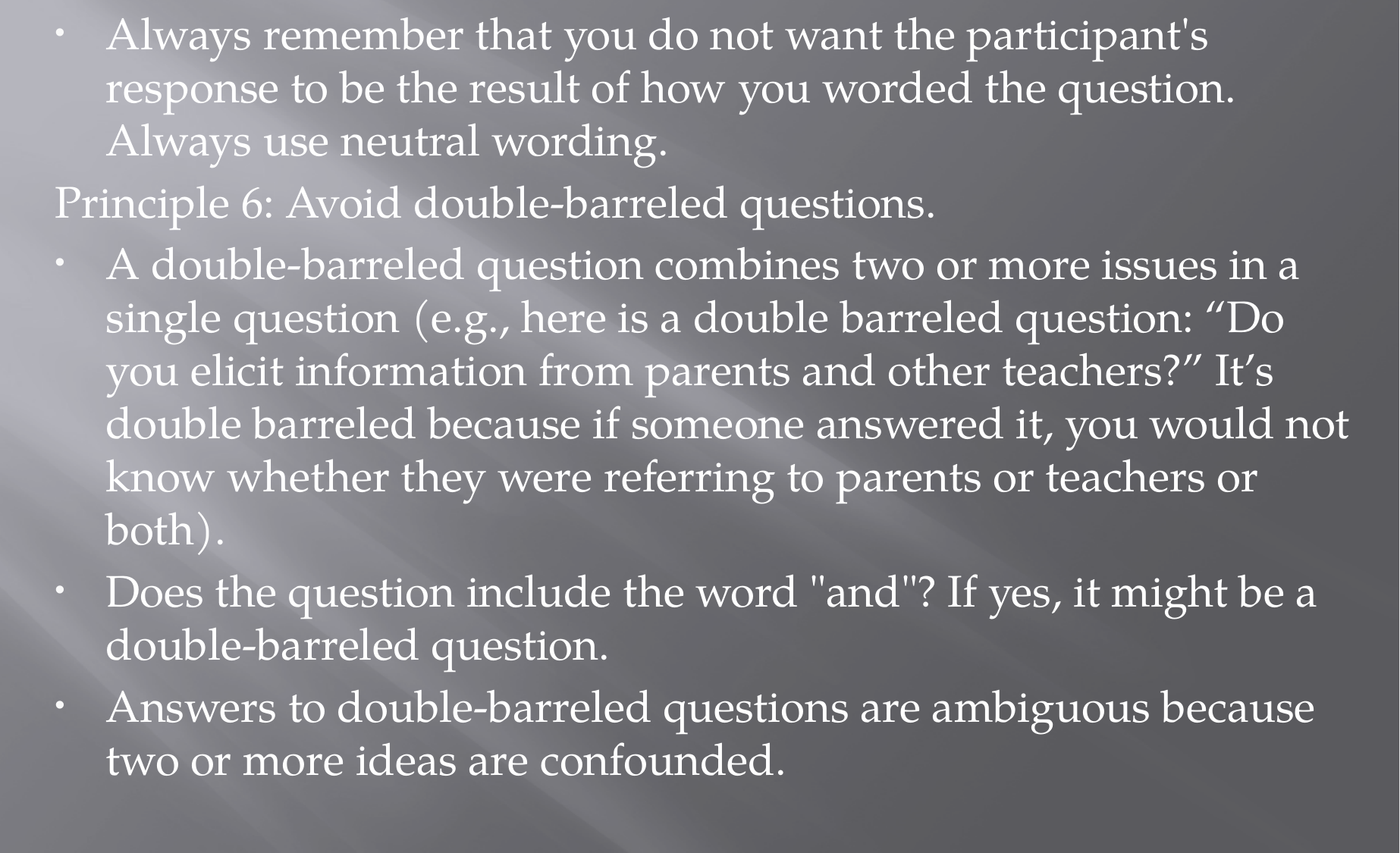

Always remember that you do not want the participant's response to be the result of how you worded the question. Always use neutral wording.
Principle 6: Avoid double-barreled questions.
A double-barreled question combines two or more issues in a single question (e.g., here is a double barreled question: “Do you elicit information from parents and other teachers?” It’s double barreled because if someone answered it, you would not know whether they were referring to parents or teachers or both).
Does the question include the word "and"? If yes, it might be a double-barreled question.
Answers to double-barreled questions are ambiguous because two or more ideas are confounded.